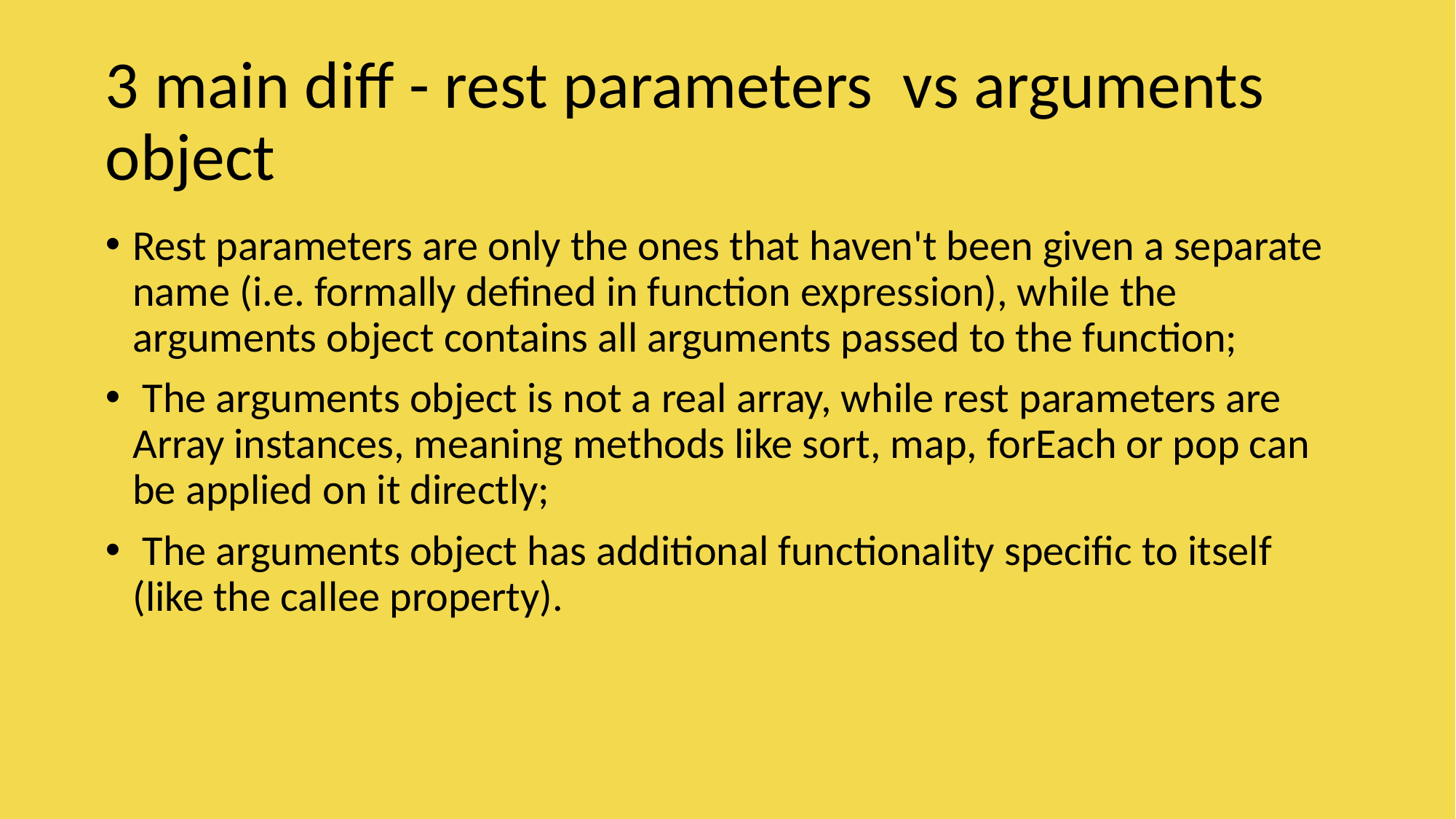

# 3 main diff - rest parameters  vs arguments object
Rest parameters are only the ones that haven't been given a separate name (i.e. formally defined in function expression), while the arguments object contains all arguments passed to the function;
 The arguments object is not a real array, while rest parameters are Array instances, meaning methods like sort, map, forEach or pop can be applied on it directly;
 The arguments object has additional functionality specific to itself (like the callee property).